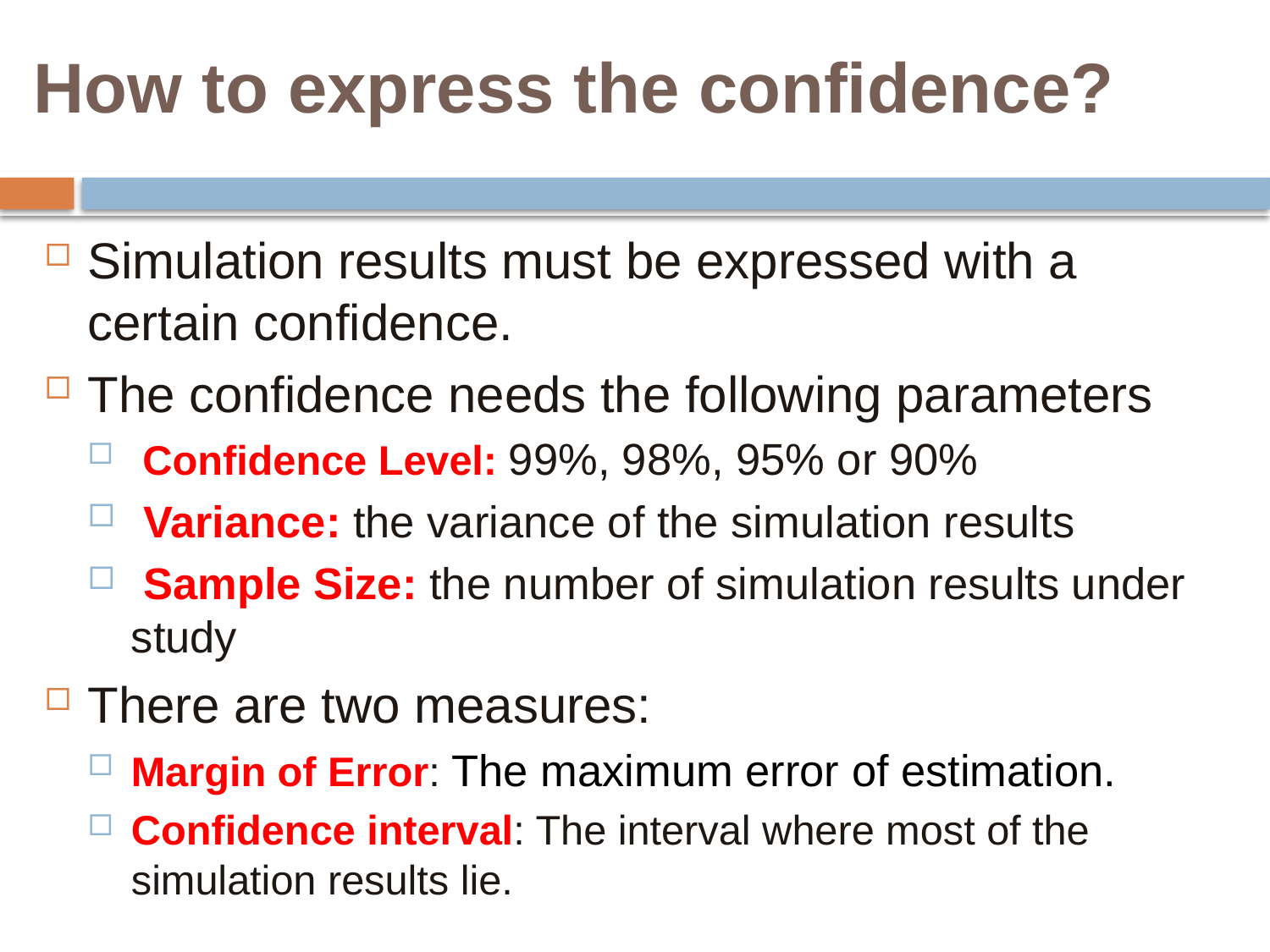

# How to express the confidence?
Simulation results must be expressed with a certain confidence.
The confidence needs the following parameters
 Confidence Level: 99%, 98%, 95% or 90%
 Variance: the variance of the simulation results
 Sample Size: the number of simulation results under study
There are two measures:
Margin of Error: The maximum error of estimation.
Confidence interval: The interval where most of the simulation results lie.